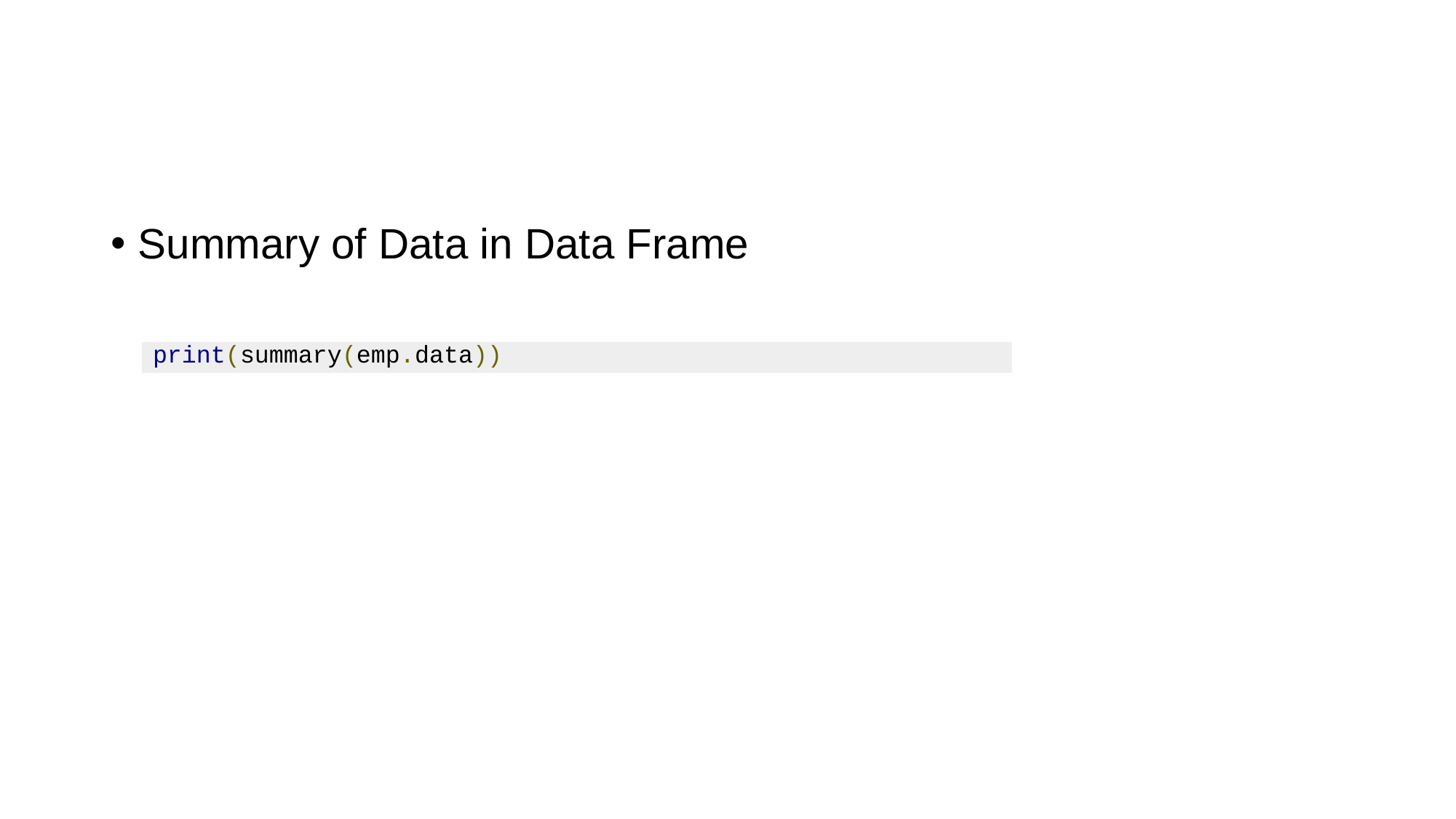

#
Summary of Data in Data Frame

print(summary(emp.data))